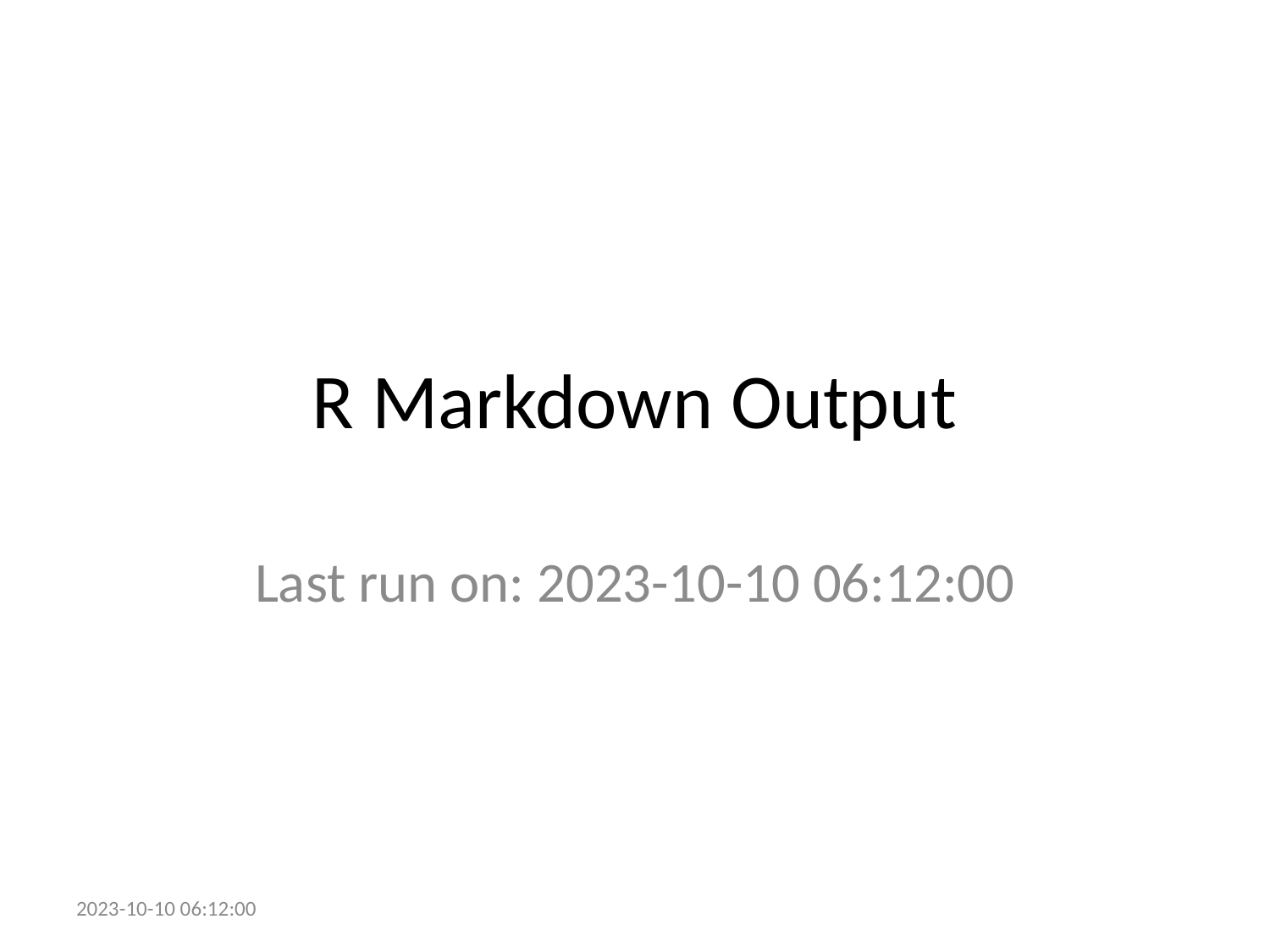

# R Markdown Output
Last run on: 2023-10-10 06:12:00
2023-10-10 06:12:00